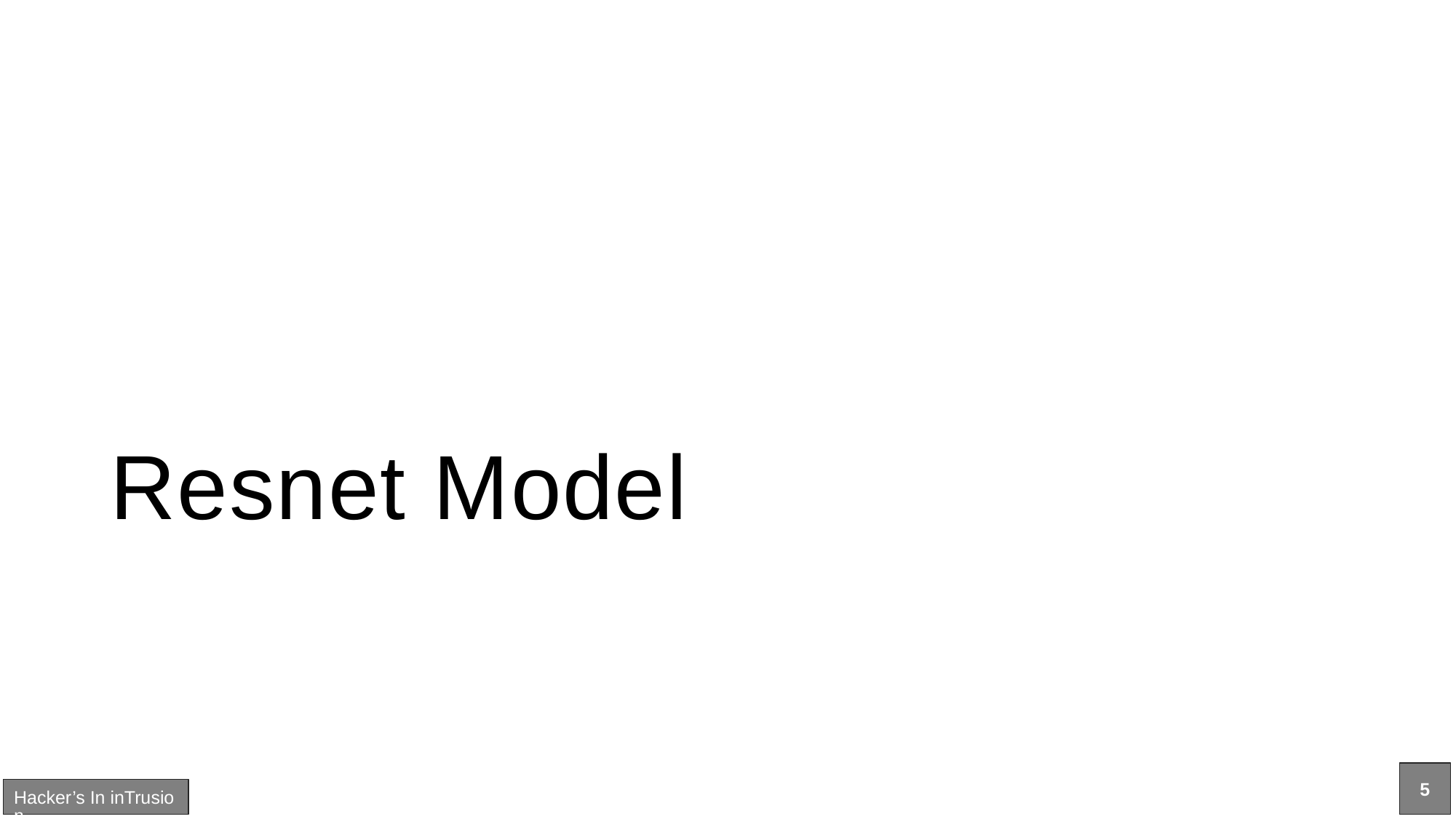

# Resnet Model
5
Hacker’s In inTrusion